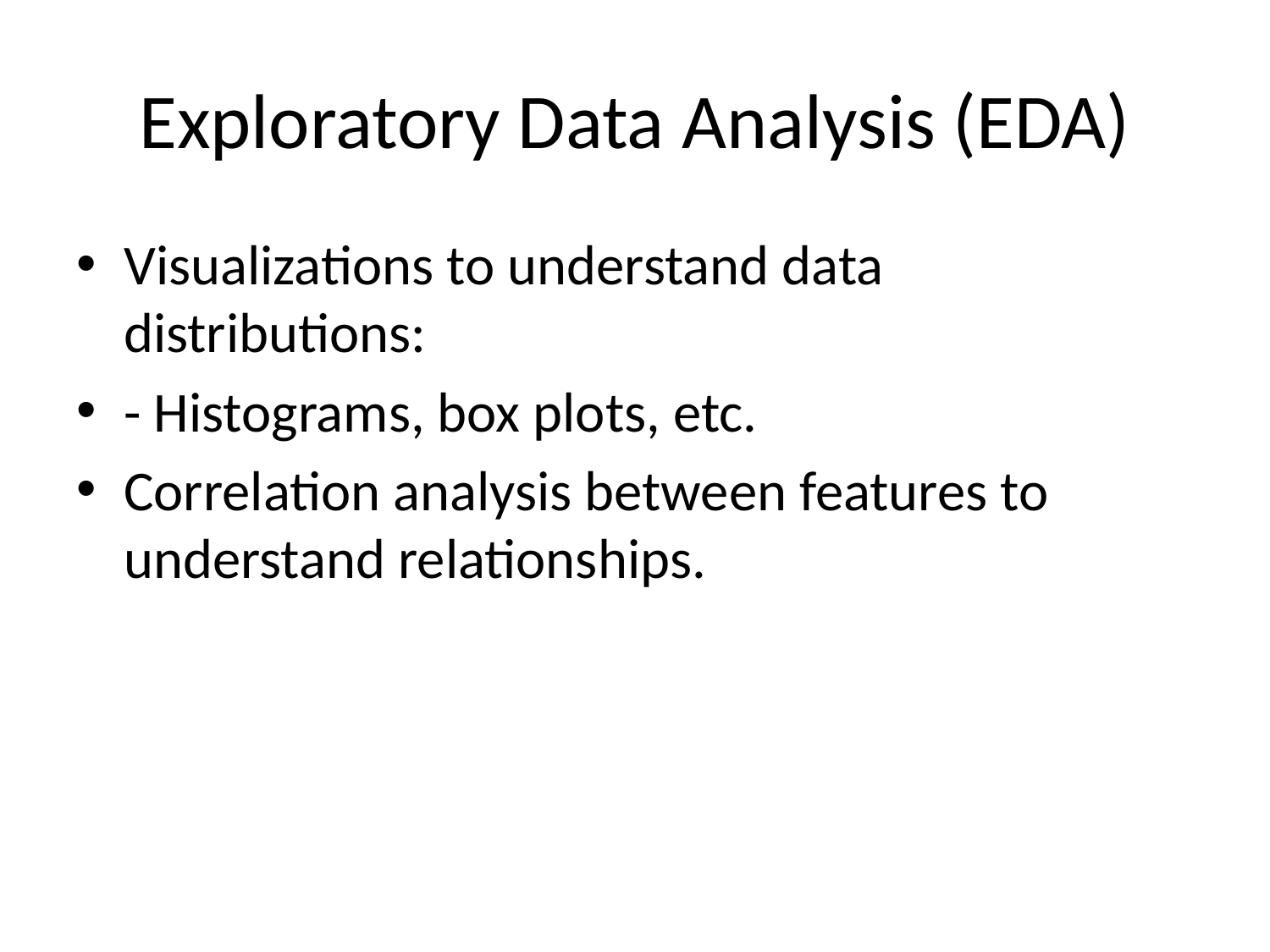

# Exploratory Data Analysis (EDA)
Visualizations to understand data distributions:
- Histograms, box plots, etc.
Correlation analysis between features to understand relationships.